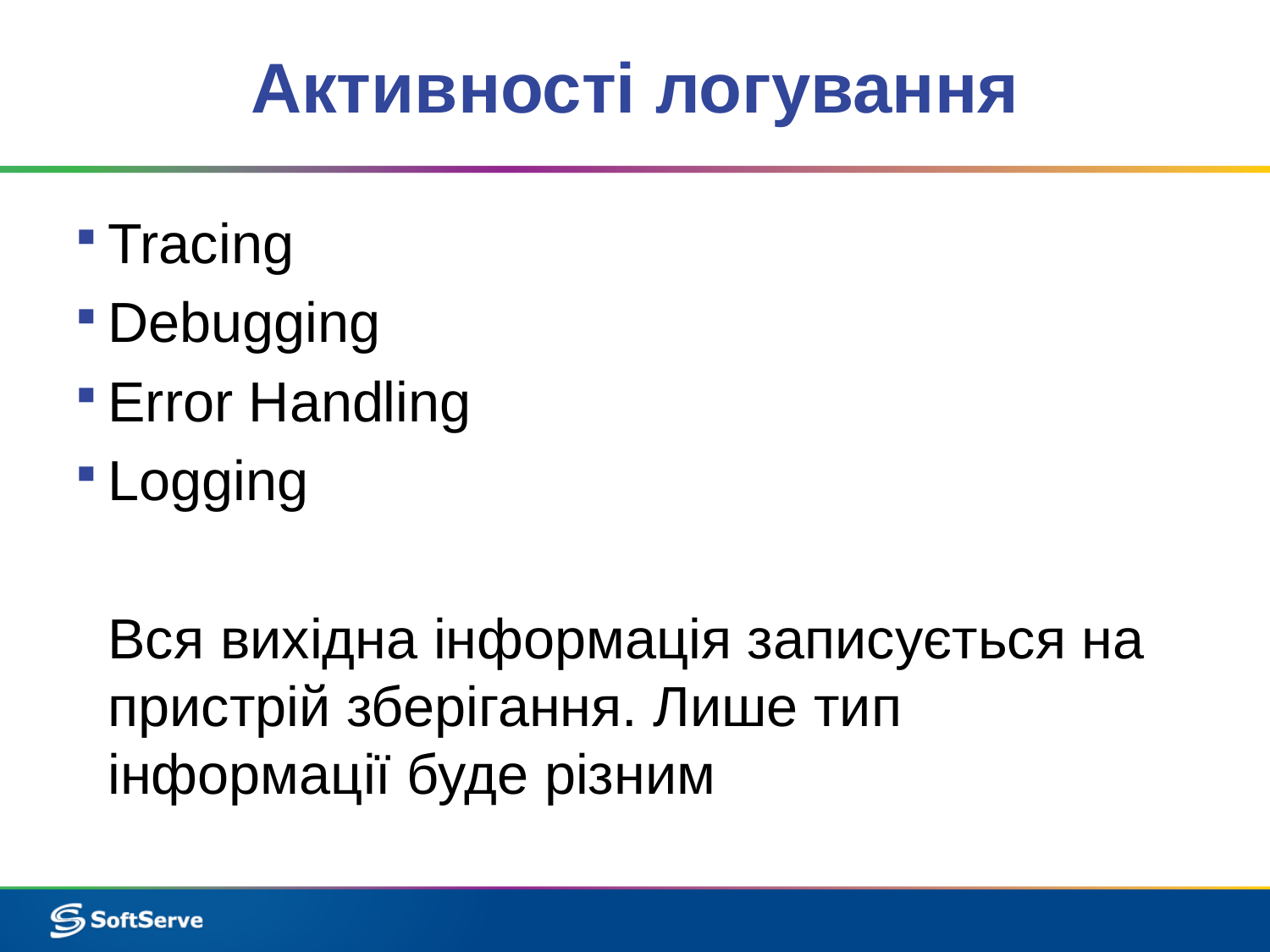

Активності логування
Tracing
Debugging
Error Handling
Logging

	Вся вихідна інформація записується на пристрій зберігання. Лише тип інформації буде різним